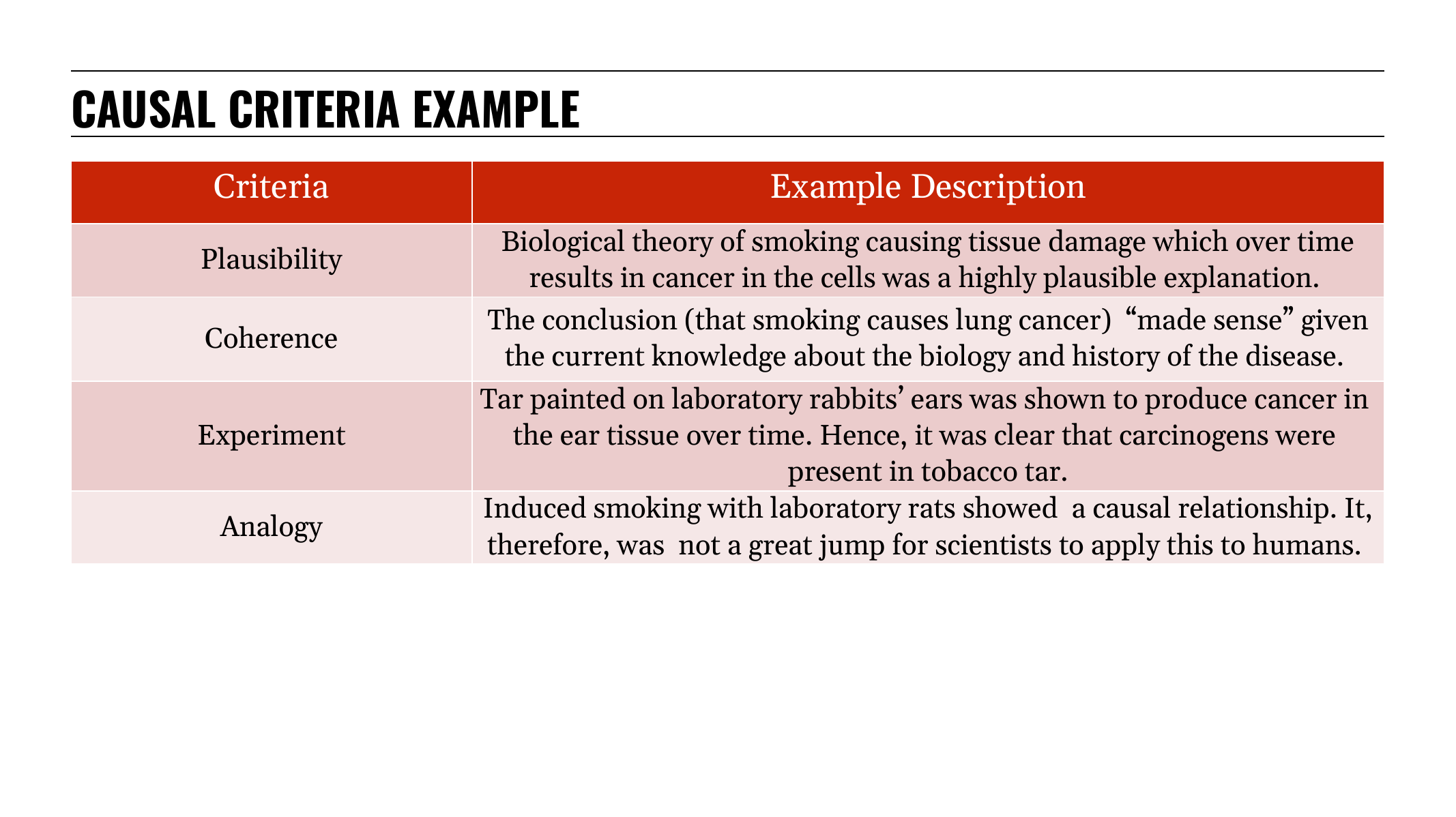

CAUSAL CRITERIA EXAMPLE
| Criteria | Example Description |
| --- | --- |
| Plausibility | Biological theory of smoking causing tissue damage which over time results in cancer in the cells was a highly plausible explanation. |
| Coherence | The conclusion (that smoking causes lung cancer) “made sense” given the current knowledge about the biology and history of the disease. |
| Experiment | Tar painted on laboratory rabbits’ ears was shown to produce cancer in the ear tissue over time. Hence, it was clear that carcinogens were present in tobacco tar. |
| Analogy | Induced smoking with laboratory rats showed a causal relationship. It, therefore, was not a great jump for scientists to apply this to humans. |